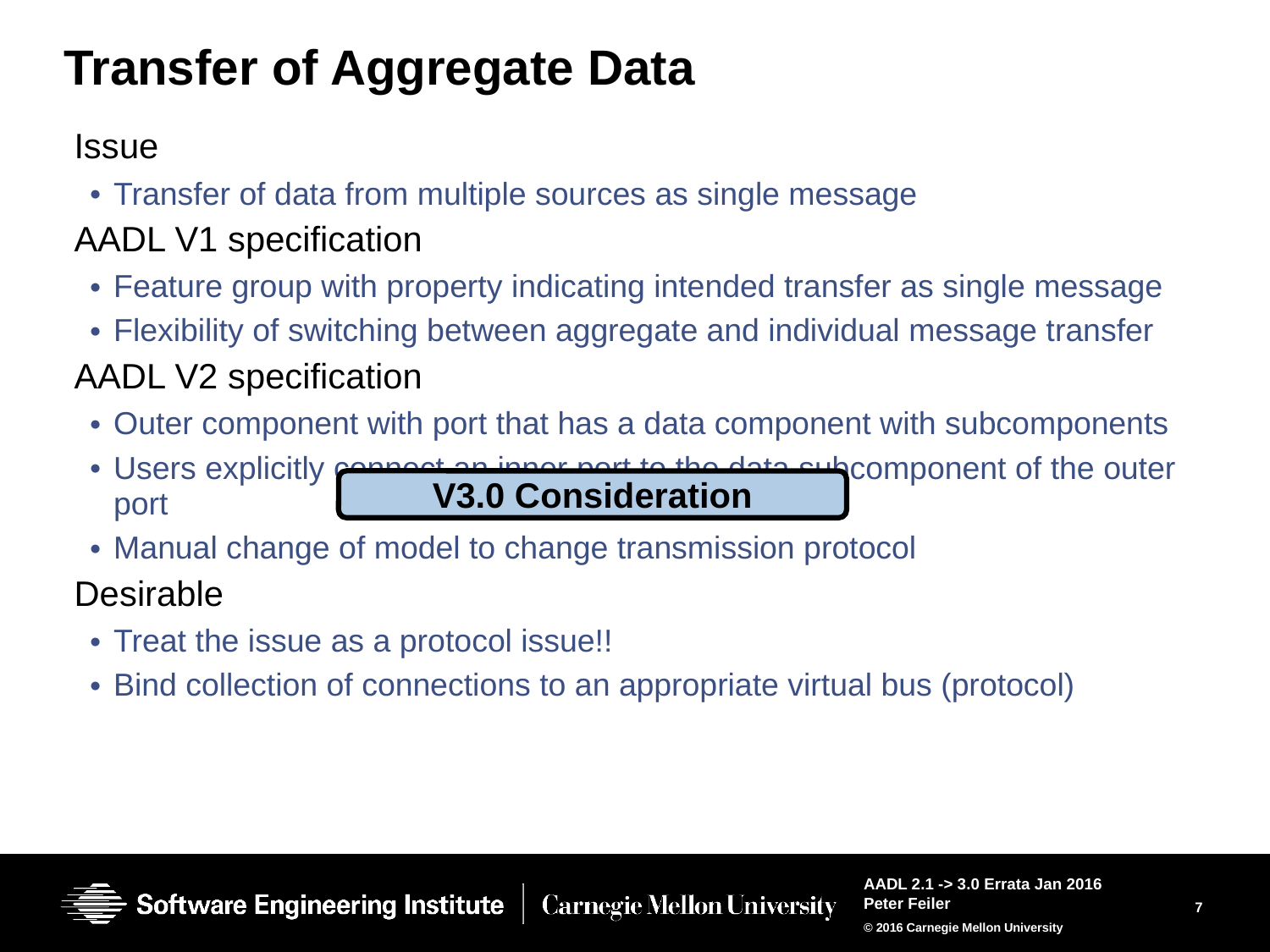

# Transfer of Aggregate Data
Issue
Transfer of data from multiple sources as single message
AADL V1 specification
Feature group with property indicating intended transfer as single message
Flexibility of switching between aggregate and individual message transfer
AADL V2 specification
Outer component with port that has a data component with subcomponents
Users explicitly connect an inner port to the data subcomponent of the outer port
Manual change of model to change transmission protocol
Desirable
Treat the issue as a protocol issue!!
Bind collection of connections to an appropriate virtual bus (protocol)

V3.0 Consideration